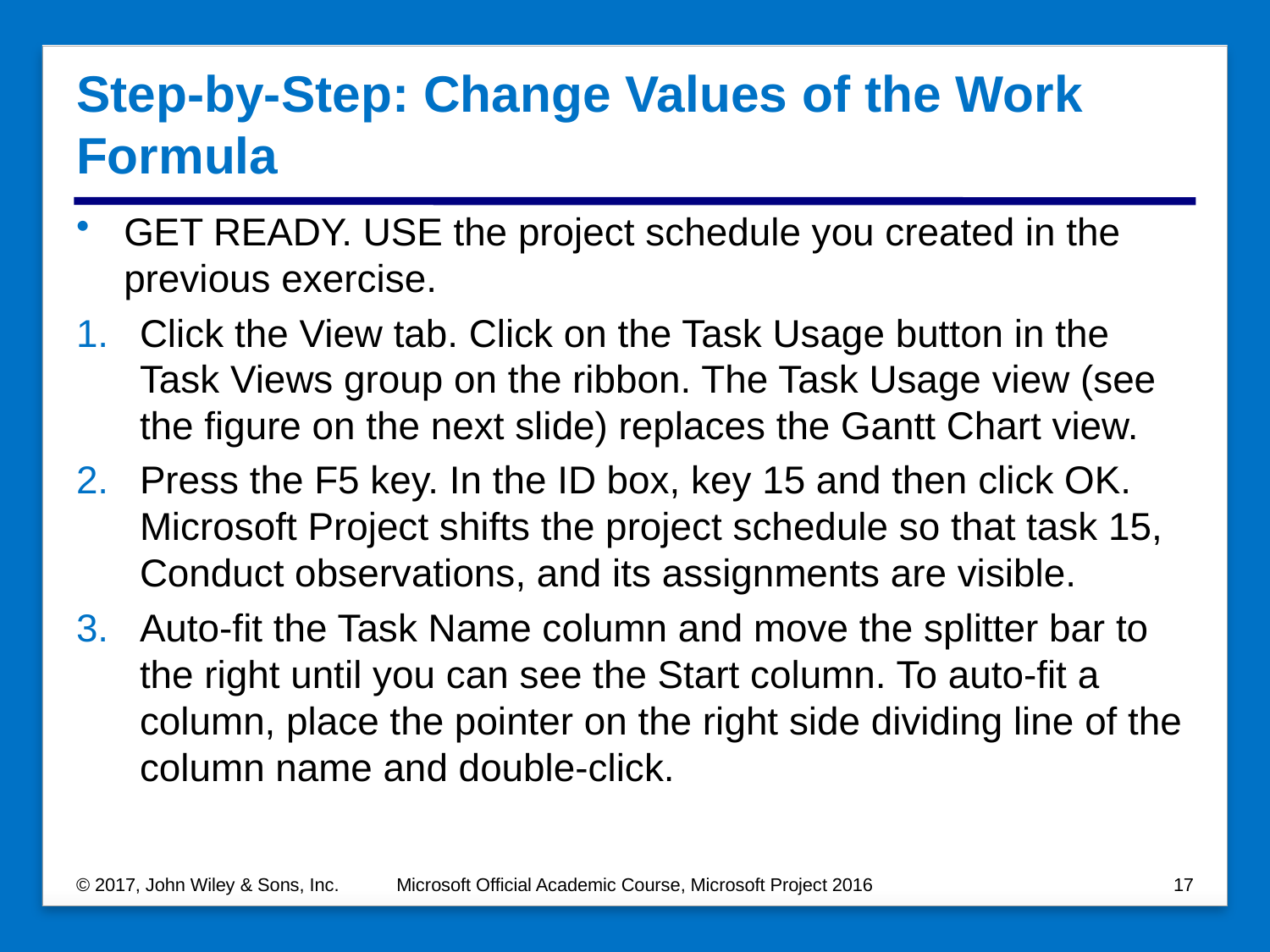

# Step-by-Step: Change Values of the Work Formula
GET READY. USE the project schedule you created in the previous exercise.
Click the View tab. Click on the Task Usage button in the Task Views group on the ribbon. The Task Usage view (see the figure on the next slide) replaces the Gantt Chart view.
Press the F5 key. In the ID box, key 15 and then click OK. Microsoft Project shifts the project schedule so that task 15, Conduct observations, and its assignments are visible.
Auto‐fit the Task Name column and move the splitter bar to the right until you can see the Start column. To auto‐fit a column, place the pointer on the right side dividing line of the column name and double‐click.
© 2017, John Wiley & Sons, Inc.
Microsoft Official Academic Course, Microsoft Project 2016
17